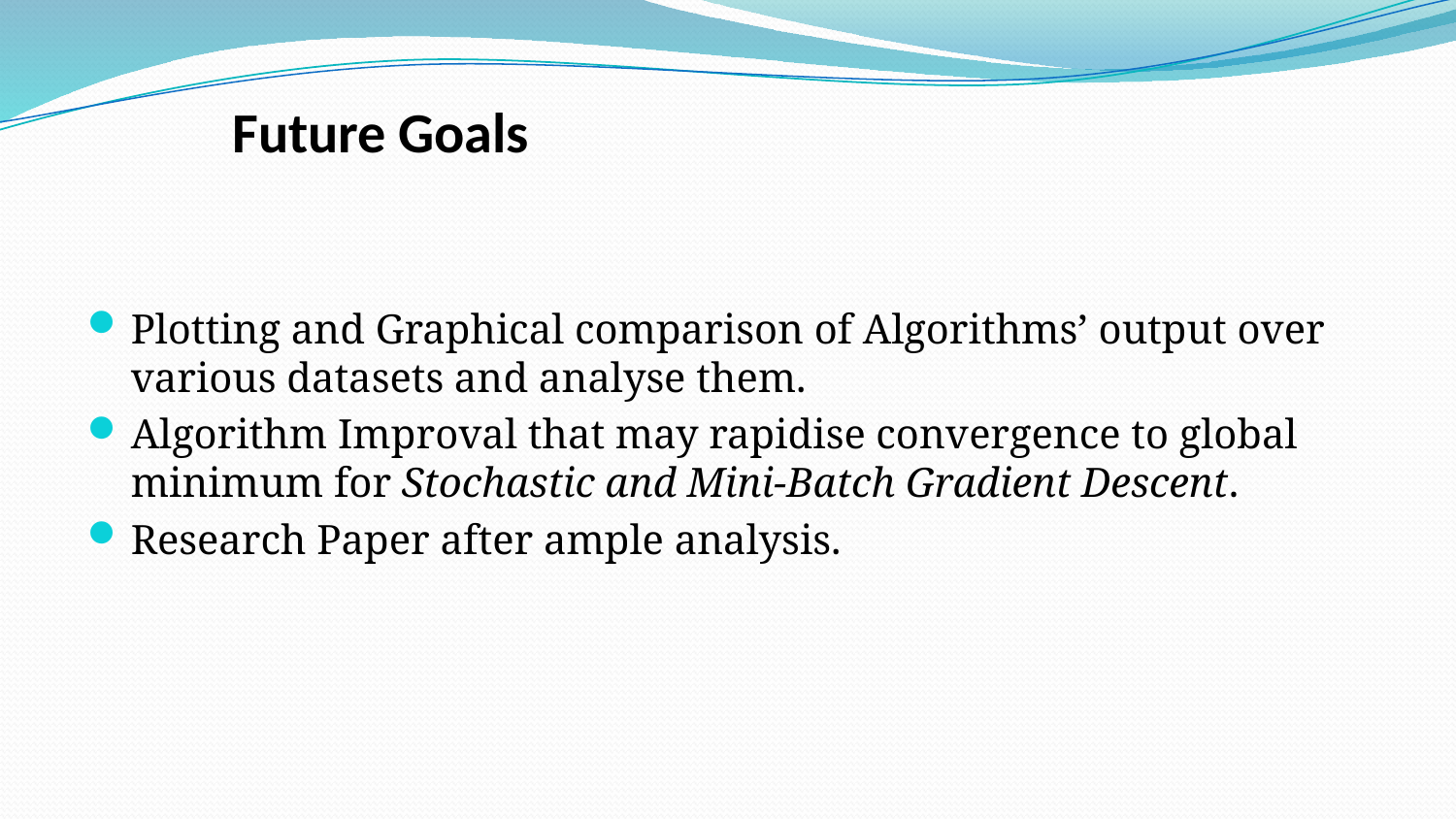

Future Goals

Plotting and Graphical comparison of Algorithms’ output over various datasets and analyse them.
Algorithm Improval that may rapidise convergence to global minimum for Stochastic and Mini-Batch Gradient Descent.
Research Paper after ample analysis.